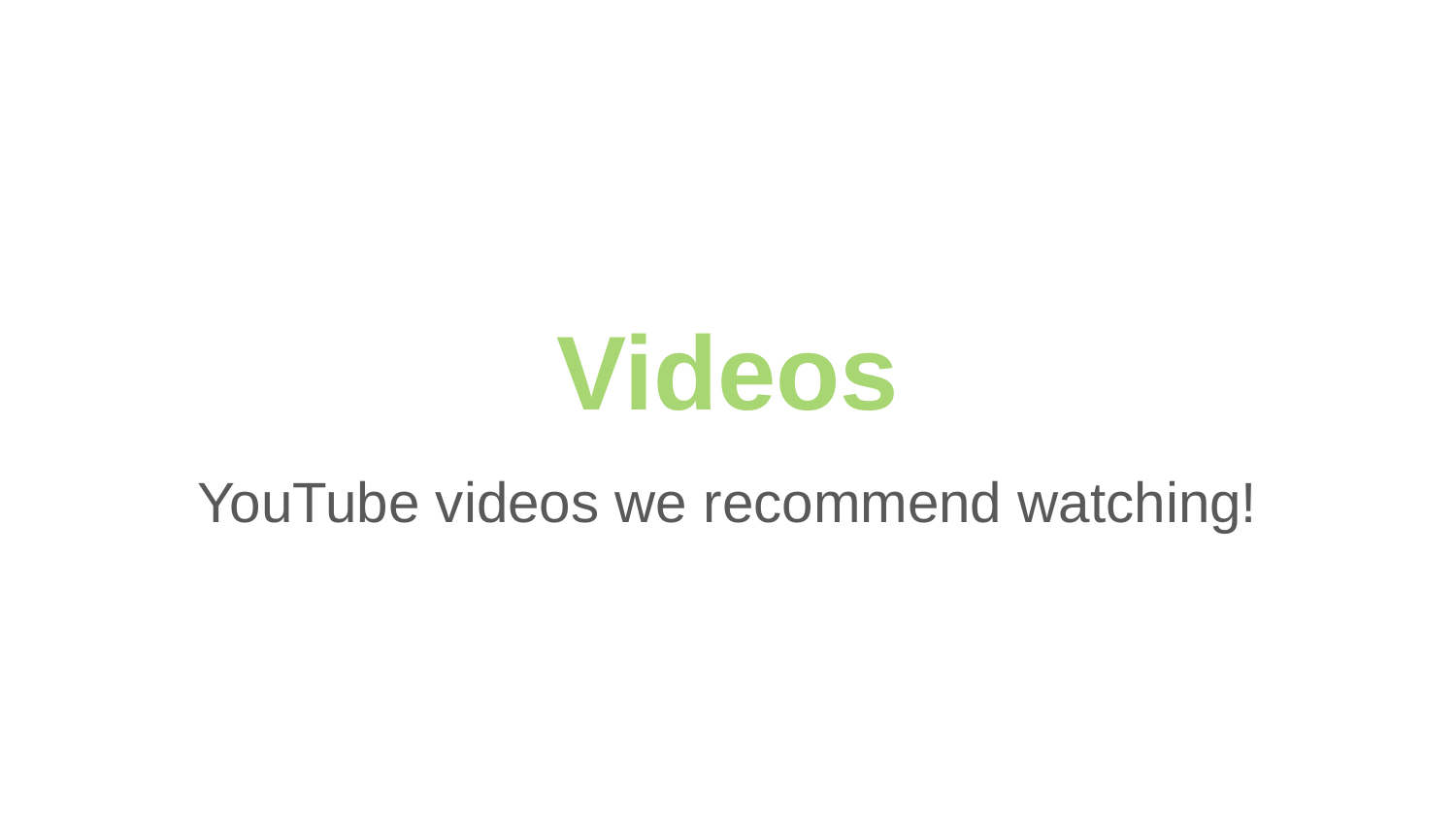

# Videos
YouTube videos we recommend watching!